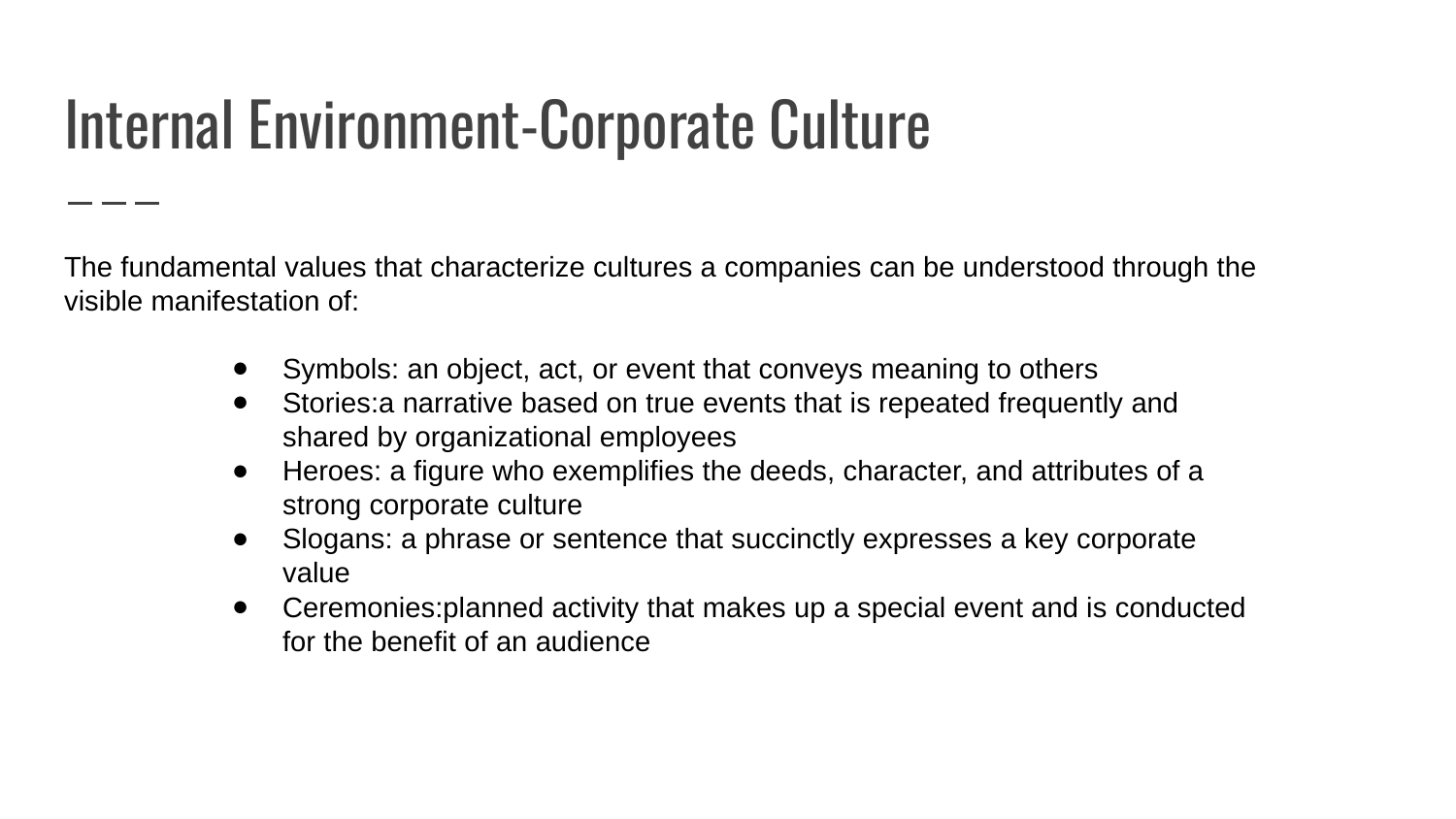

# Internal Environment-Corporate Culture
The fundamental values that characterize cultures a companies can be understood through the visible manifestation of:

Symbols: an object, act, or event that conveys meaning to others
Stories:a narrative based on true events that is repeated frequently and shared by organizational employees
Heroes: a figure who exemplifies the deeds, character, and attributes of a strong corporate culture
Slogans: a phrase or sentence that succinctly expresses a key corporate value
Ceremonies:planned activity that makes up a special event and is conducted for the benefit of an audience